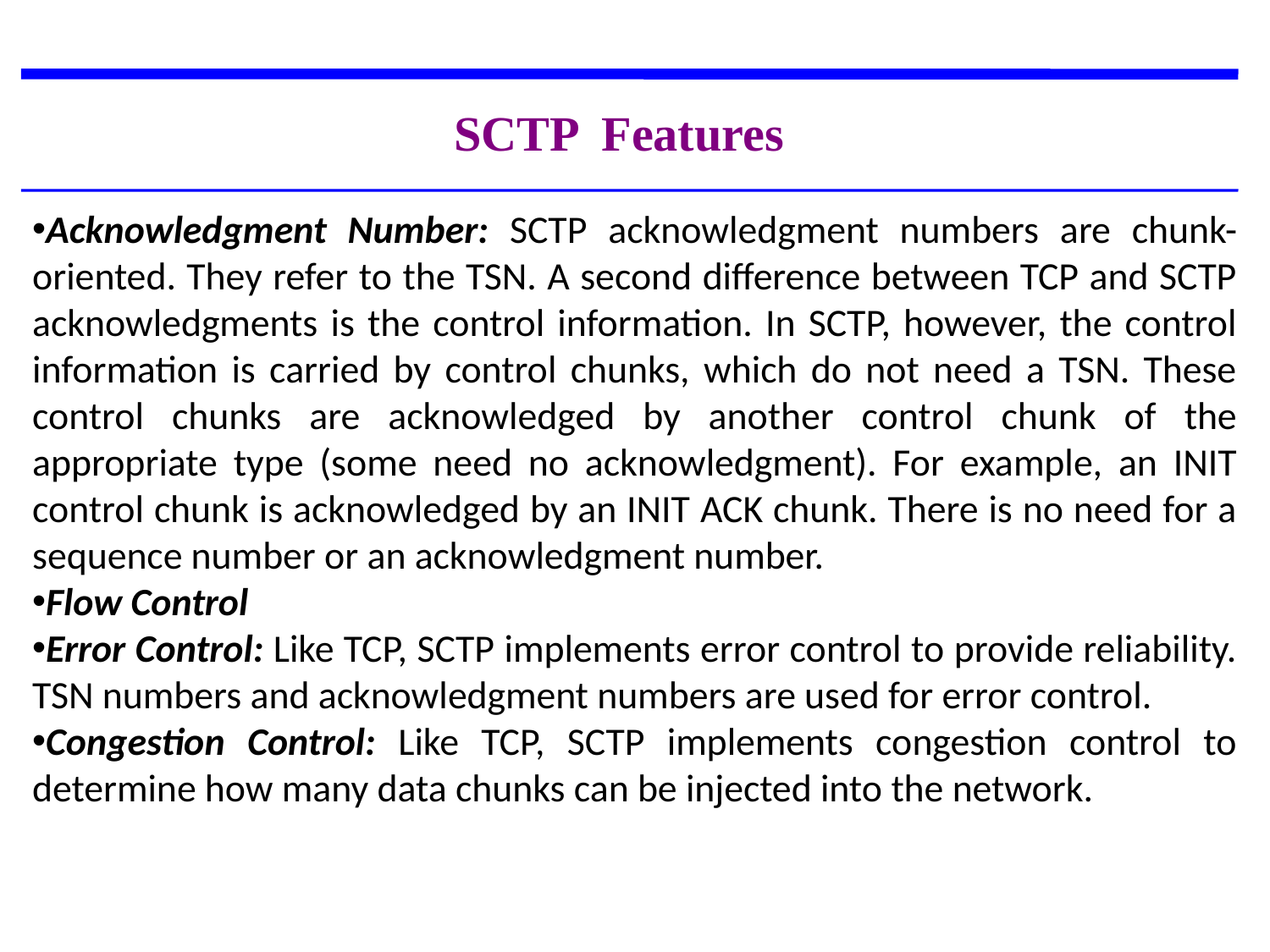

SCTP  Features

Acknowledgment Number: SCTP acknowledgment numbers are chunk-oriented. They refer to the TSN. A second difference between TCP and SCTP acknowledgments is the control information. In SCTP, however, the control information is carried by control chunks, which do not need a TSN. These control chunks are acknowledged by another control chunk of the appropriate type (some need no acknowledgment). For example, an INIT control chunk is acknowledged by an INIT ACK chunk. There is no need for a sequence number or an acknowledgment number.
Flow Control
Error Control: Like TCP, SCTP implements error control to provide reliability. TSN numbers and acknowledgment numbers are used for error control.
Congestion Control: Like TCP, SCTP implements congestion control to determine how many data chunks can be injected into the network.